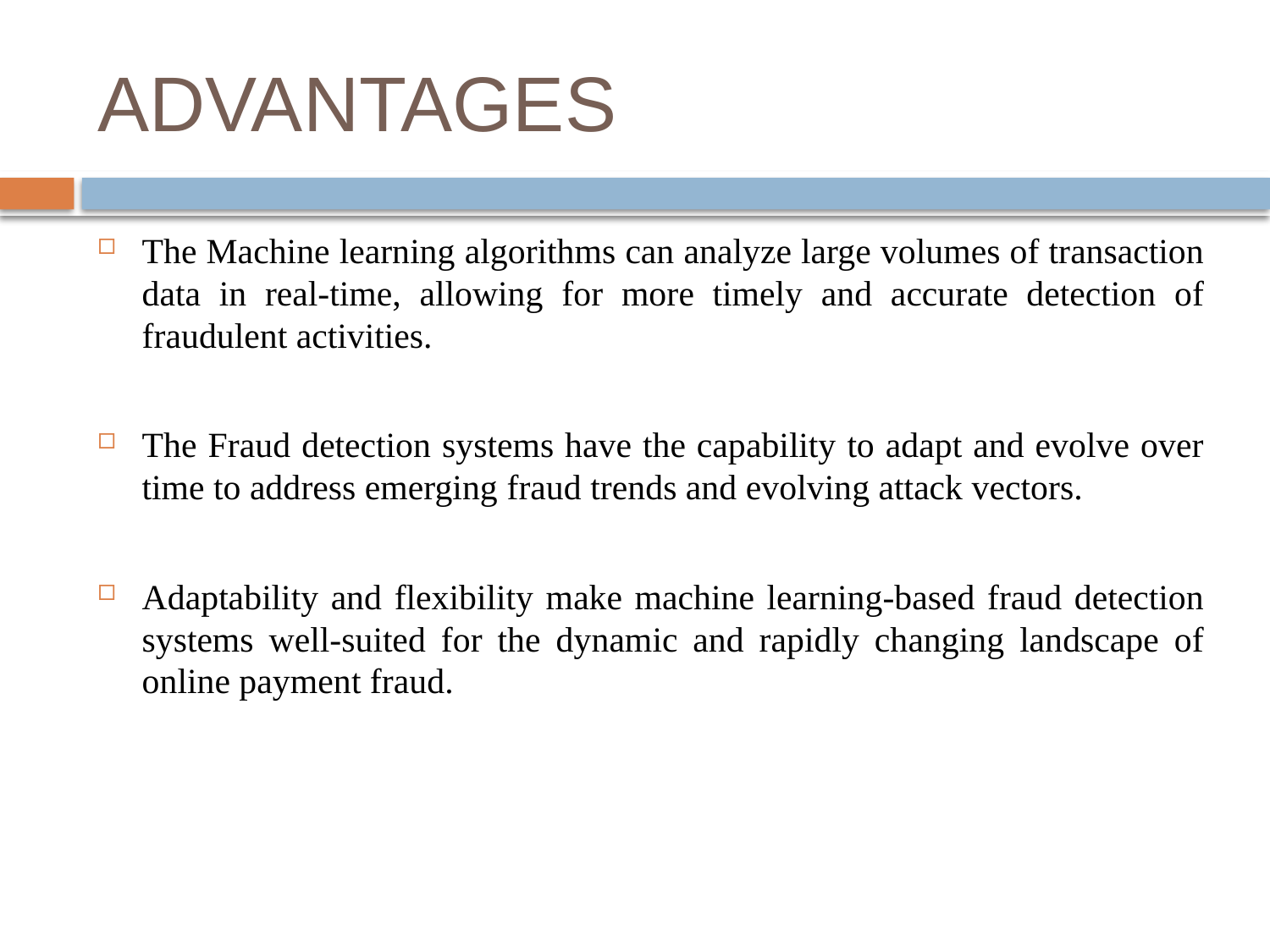

# ADVANTAGES
The Machine learning algorithms can analyze large volumes of transaction data in real-time, allowing for more timely and accurate detection of fraudulent activities.

The Fraud detection systems have the capability to adapt and evolve over time to address emerging fraud trends and evolving attack vectors.

Adaptability and flexibility make machine learning-based fraud detection systems well-suited for the dynamic and rapidly changing landscape of online payment fraud.